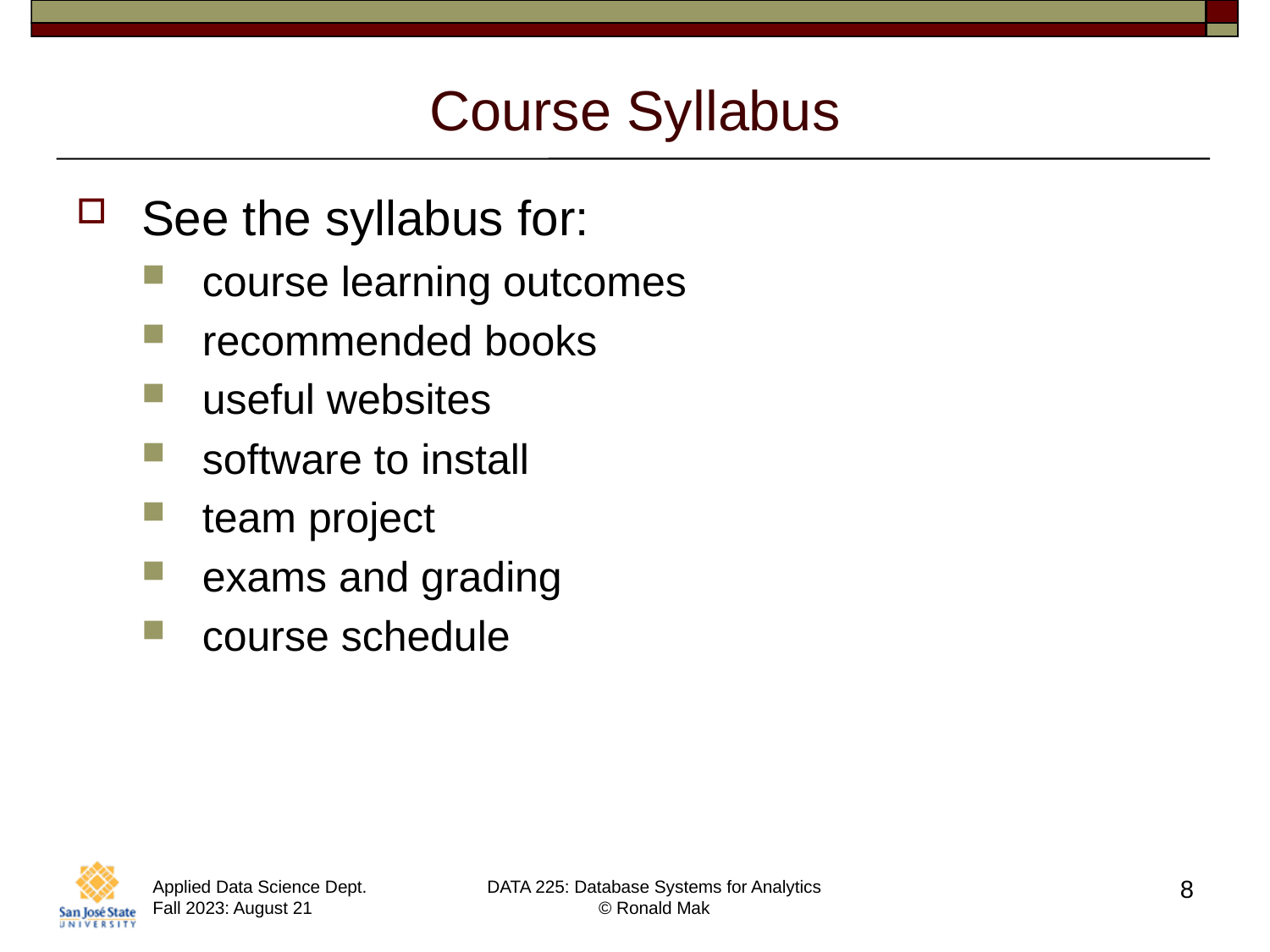

# Course Syllabus
See the syllabus for:
course learning outcomes
recommended books
useful websites
software to install
team project
exams and grading
course schedule

8